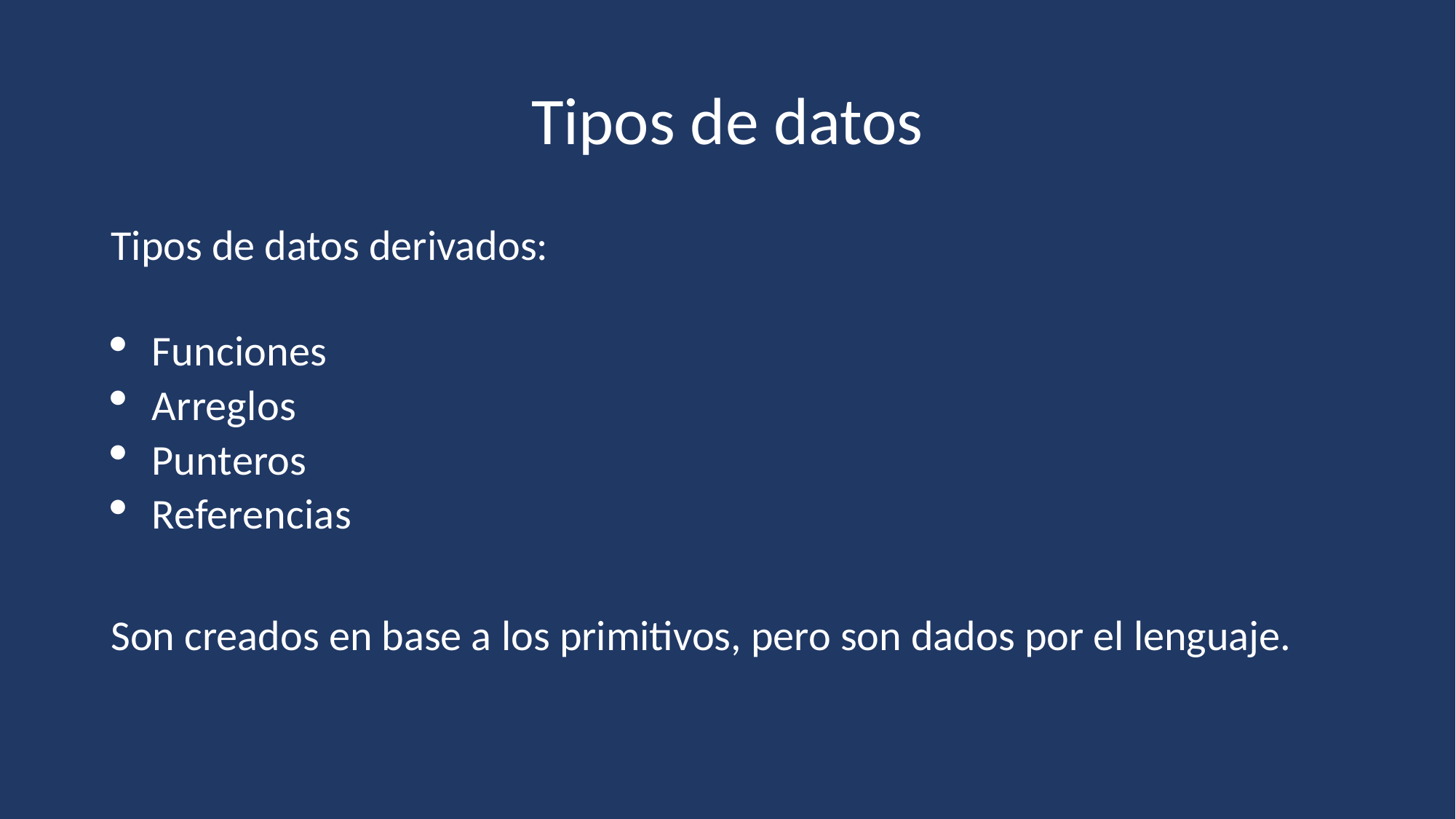

# Tipos de datos
Tipos de datos derivados:
Funciones
Arreglos
Punteros
Referencias

Son creados en base a los primitivos, pero son dados por el lenguaje.